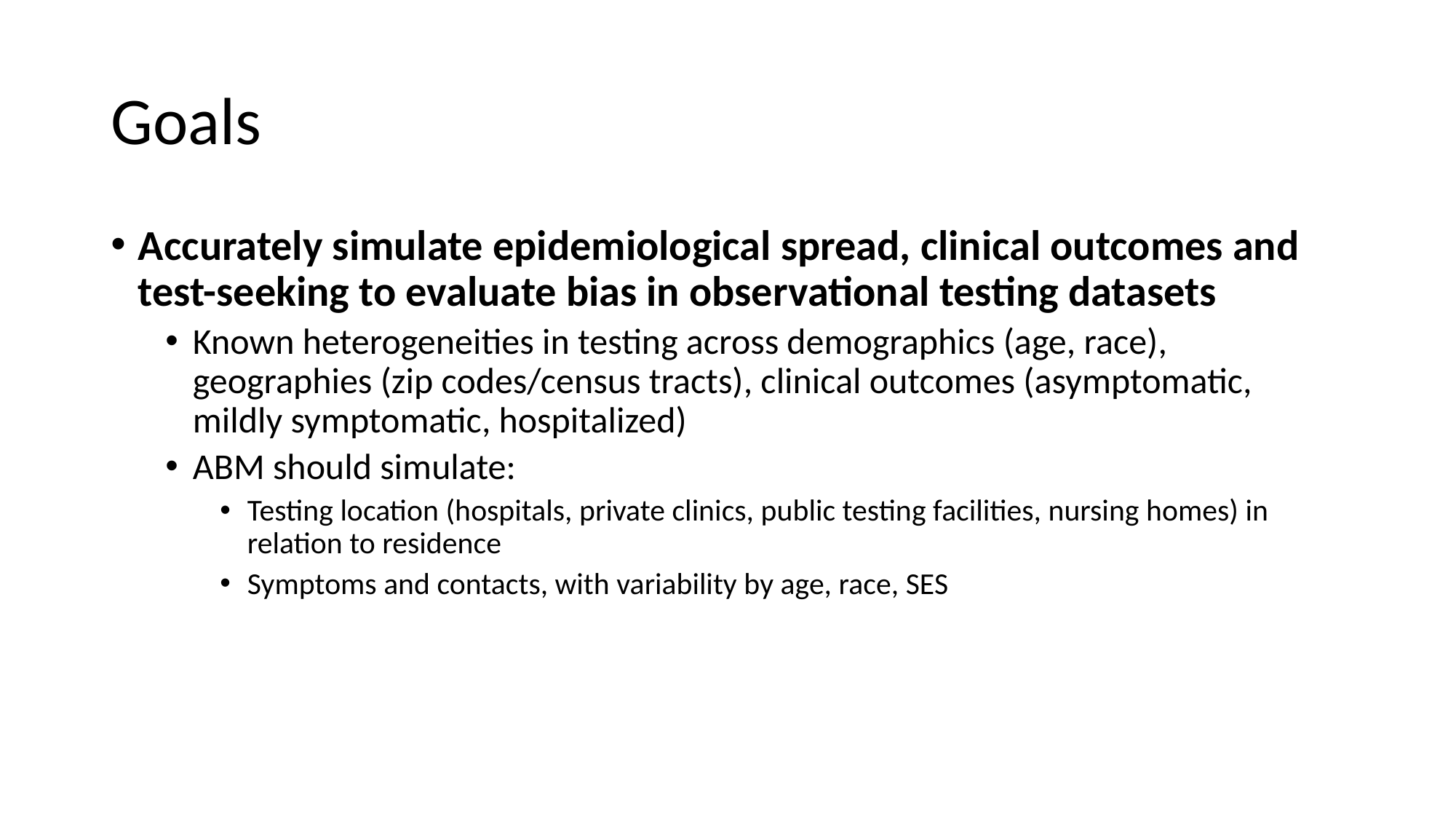

# Goals
Accurately simulate epidemiological spread, clinical outcomes and test-seeking to evaluate bias in observational testing datasets
Known heterogeneities in testing across demographics (age, race), geographies (zip codes/census tracts), clinical outcomes (asymptomatic, mildly symptomatic, hospitalized)
ABM should simulate:
Testing location (hospitals, private clinics, public testing facilities, nursing homes) in relation to residence
Symptoms and contacts, with variability by age, race, SES